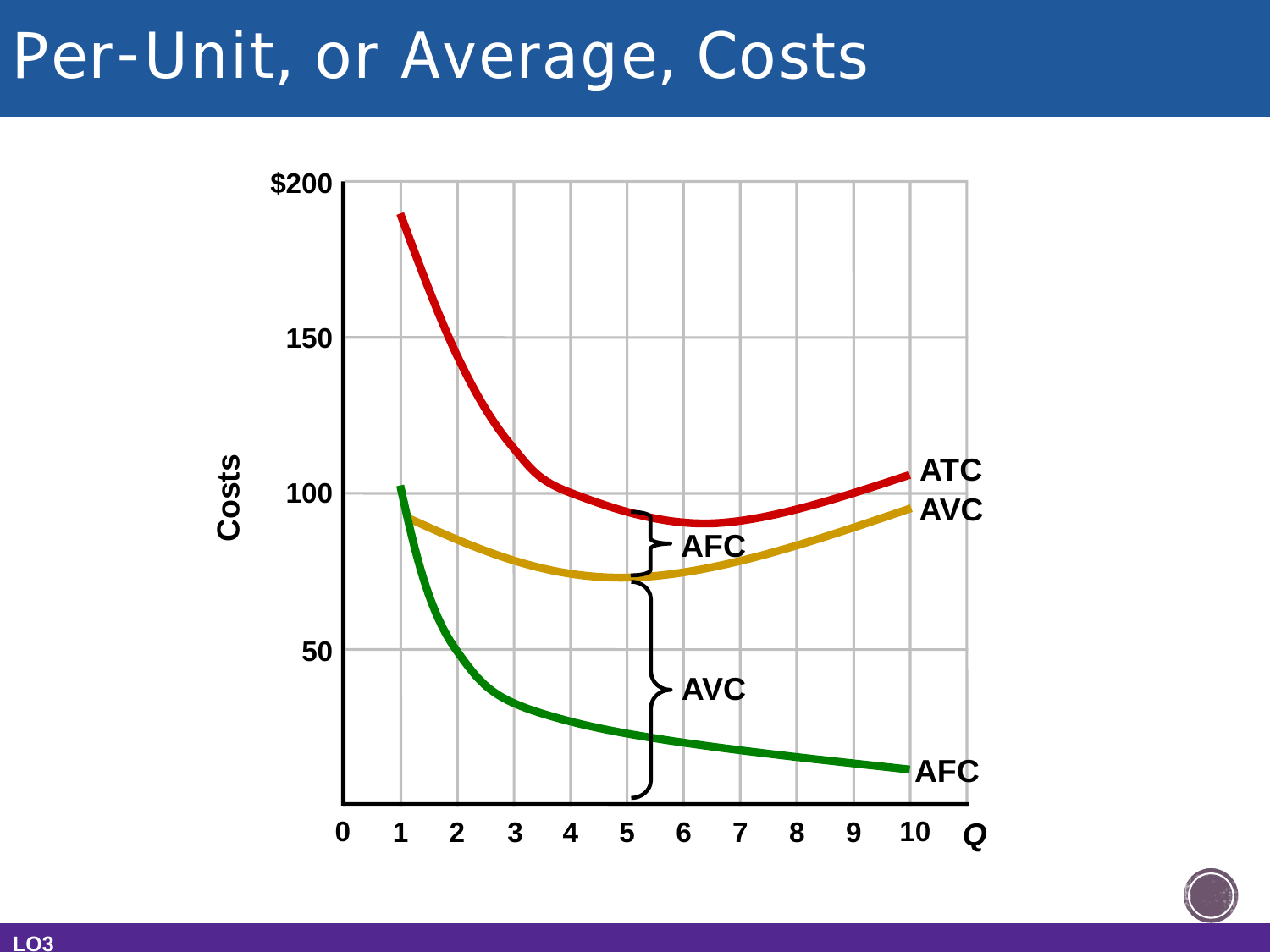

# Per-Unit, or Average, Costs
$200
150
100
50

Costs
0
10
1
2
3
4
5
6
7
8
9
Q

ATC
AVC

AFC

AVC
AFC
LO3